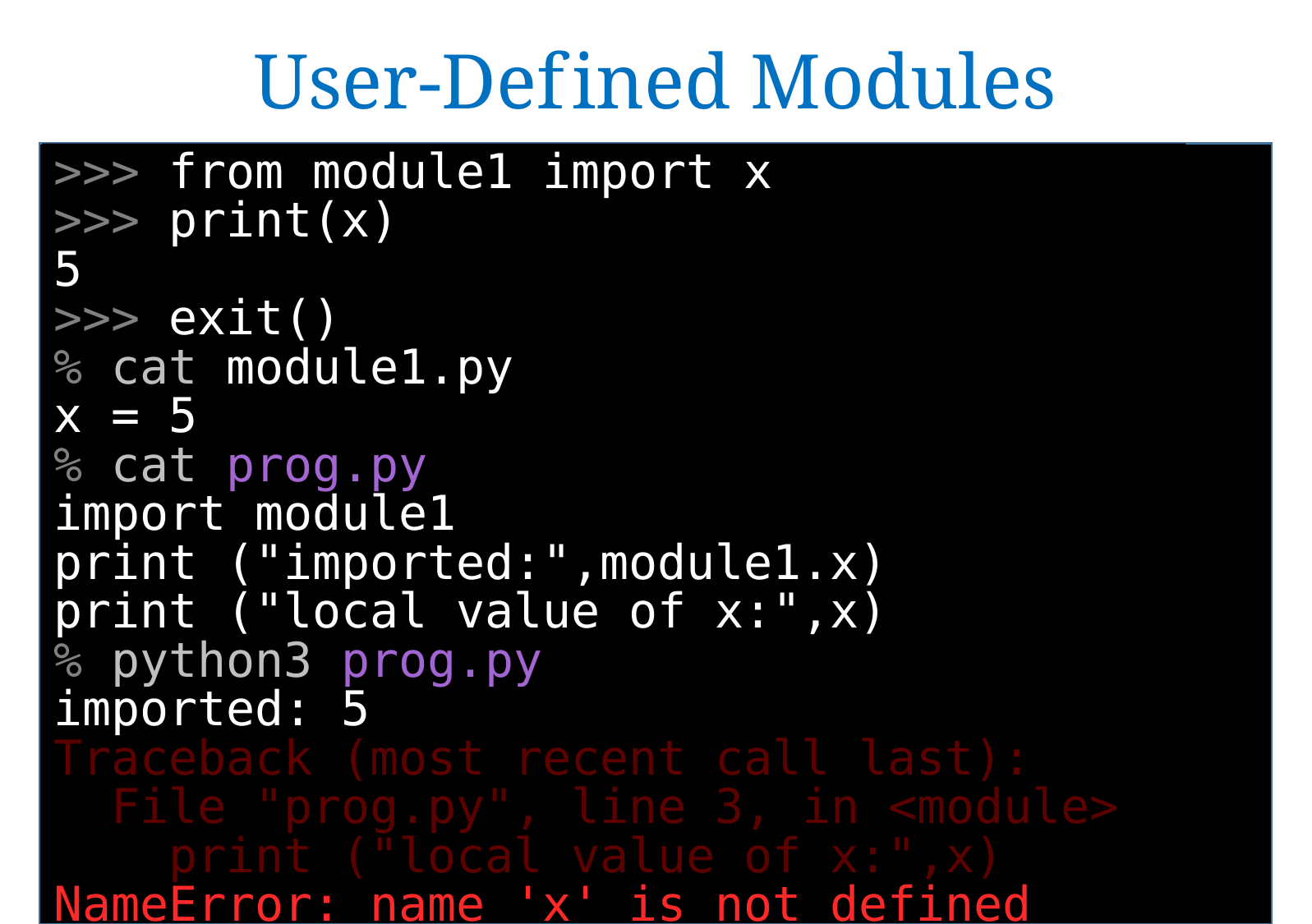

User-Defined Modules

    from module1 import x
    print(x)
5
    exit()
  cat module1.py
x = 5
  cat prog.py
import module1
print ("imported:",module1.x)
print ("local value of x:",x)
  python3 prog.py
imported: 5
Traceback (most recent call last):
  File "prog.py", line 3, in <module>
    print ("local value of x:",x)
NameError: name 'x' is not defined
>>>
>>>

>>>
%

%

%